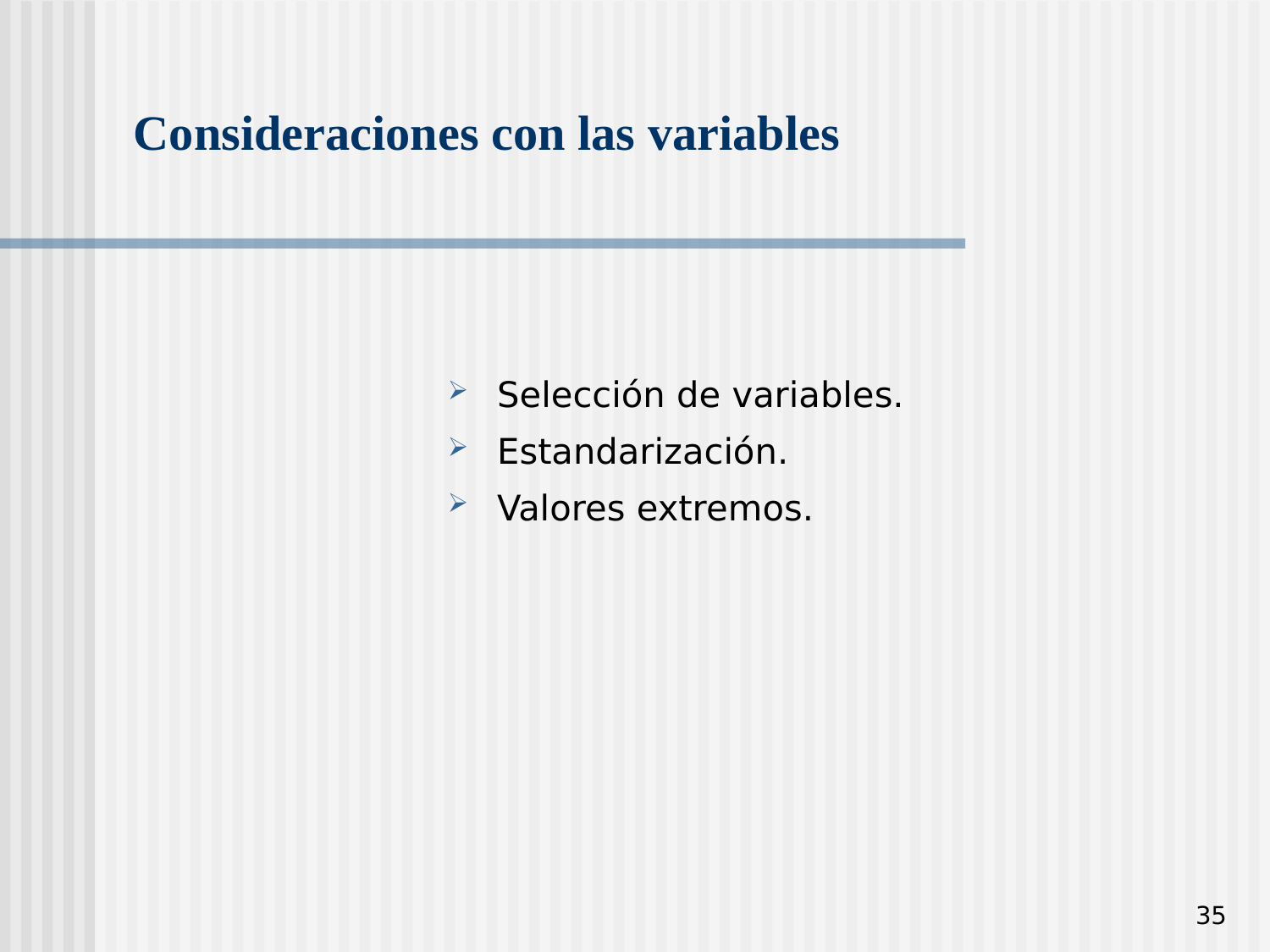

# Consideraciones con las variables
Selección de variables.
Estandarización.
Valores extremos.
35